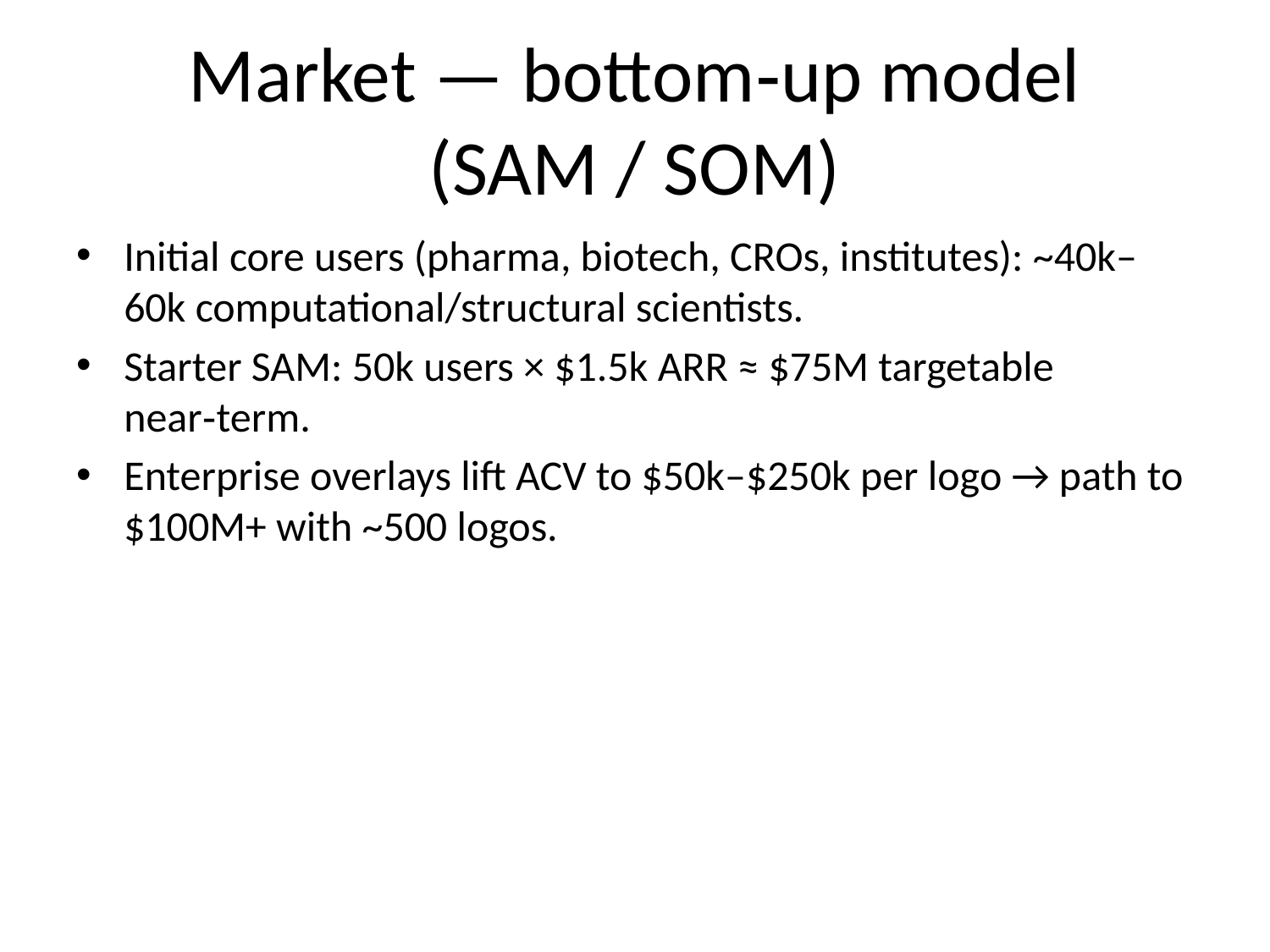

# Market — bottom‑up model (SAM / SOM)
Initial core users (pharma, biotech, CROs, institutes): ~40k–60k computational/structural scientists.
Starter SAM: 50k users × $1.5k ARR ≈ $75M targetable near‑term.
Enterprise overlays lift ACV to $50k–$250k per logo → path to $100M+ with ~500 logos.